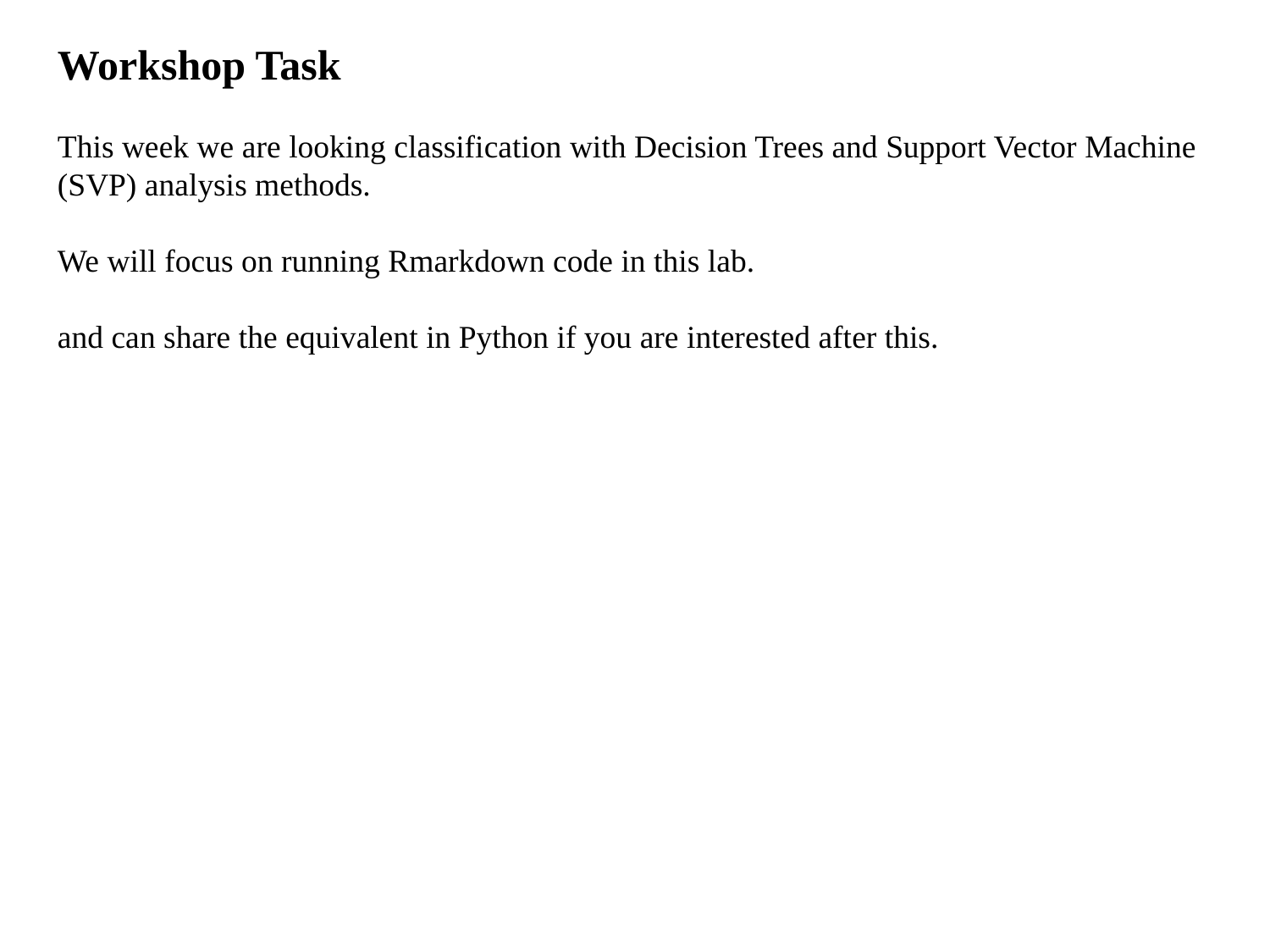

Workshop Task

This week we are looking classification with Decision Trees and Support Vector Machine (SVP) analysis methods.

We will focus on running Rmarkdown code in this lab.

and can share the equivalent in Python if you are interested after this.